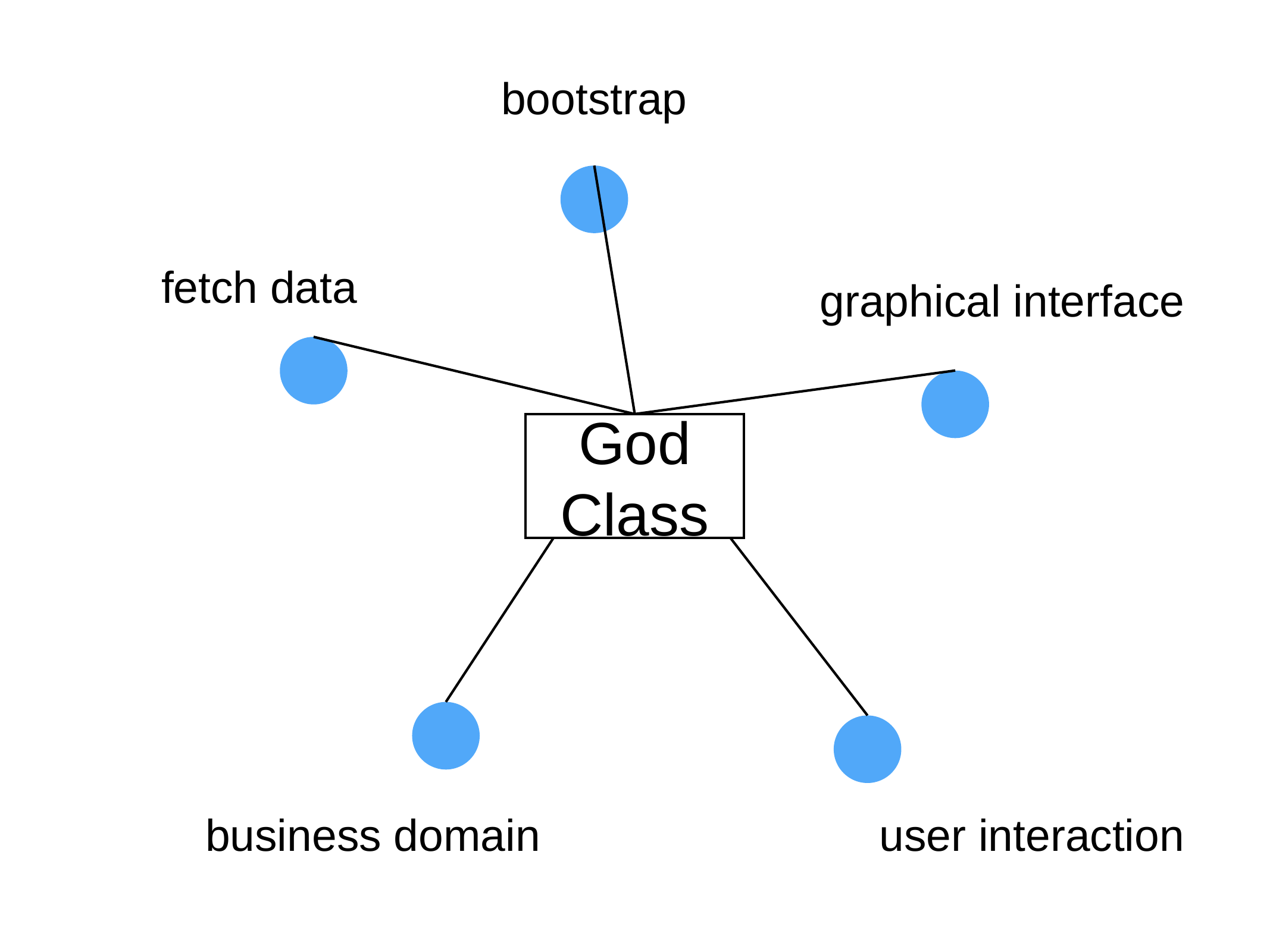

bootstrap

fetch data
graphical interface

God
Class

business domain
user interaction